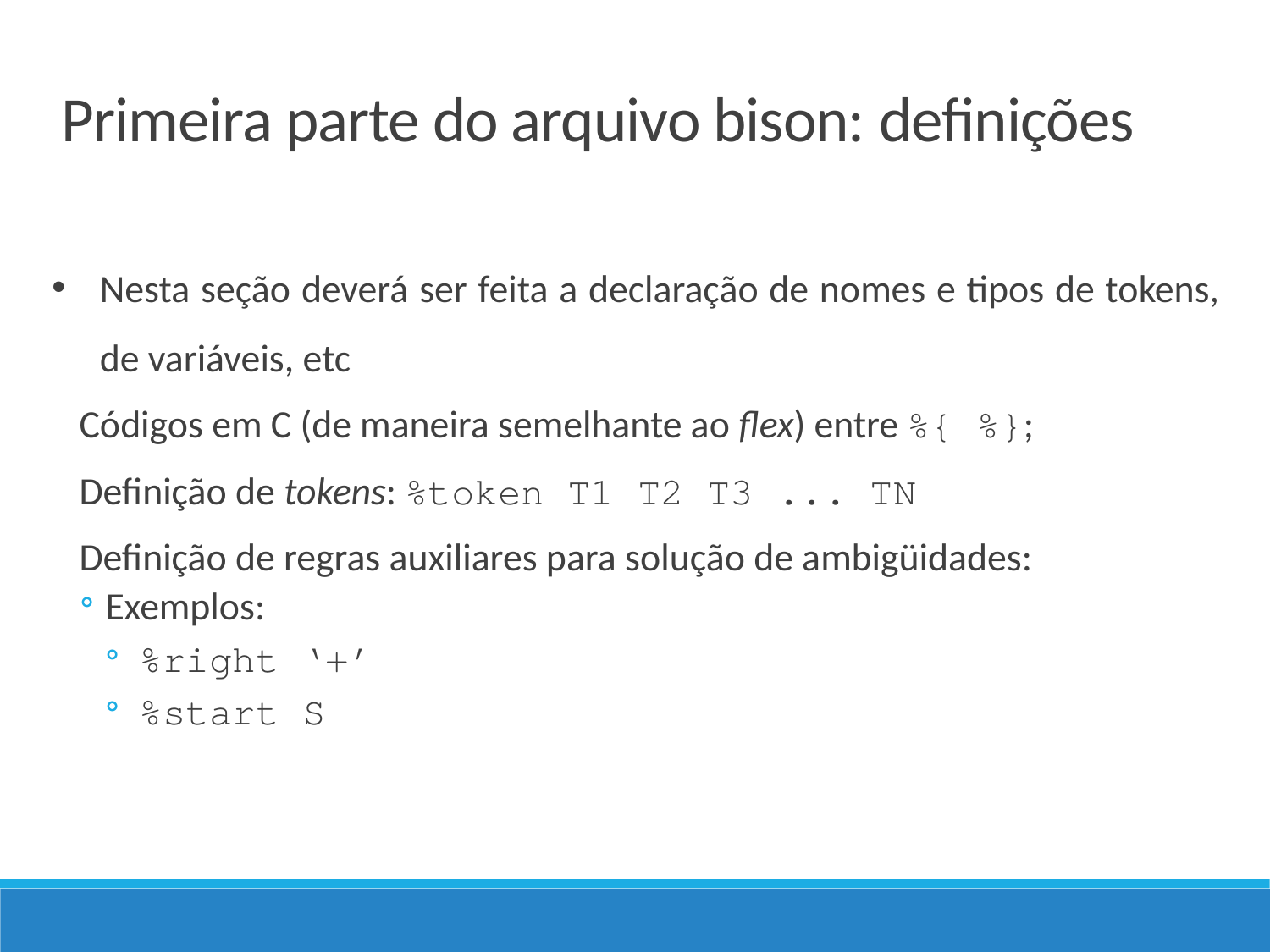

Primeira parte do arquivo bison: definições
Nesta seção deverá ser feita a declaração de nomes e tipos de tokens, de variáveis, etc
Códigos em C (de maneira semelhante ao flex) entre %{ %};
Definição de tokens: %token T1 T2 T3 ... TN
Definição de regras auxiliares para solução de ambigüidades:
Exemplos:
 %right ‘+’
 %start S